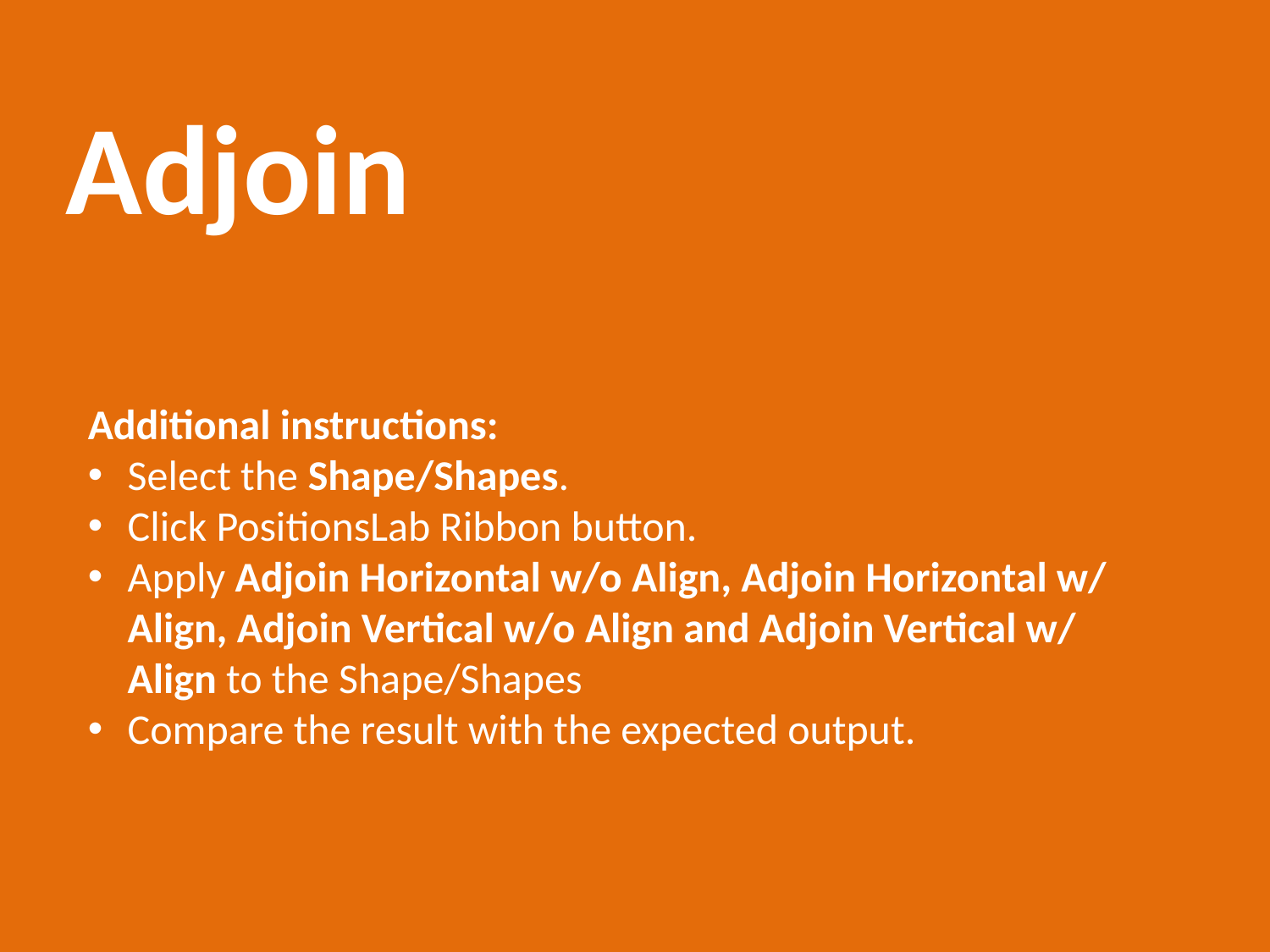

# Adjoin
Additional instructions:
Select the Shape/Shapes.
Click PositionsLab Ribbon button.
Apply Adjoin Horizontal w/o Align, Adjoin Horizontal w/ Align, Adjoin Vertical w/o Align and Adjoin Vertical w/ Align to the Shape/Shapes
Compare the result with the expected output.